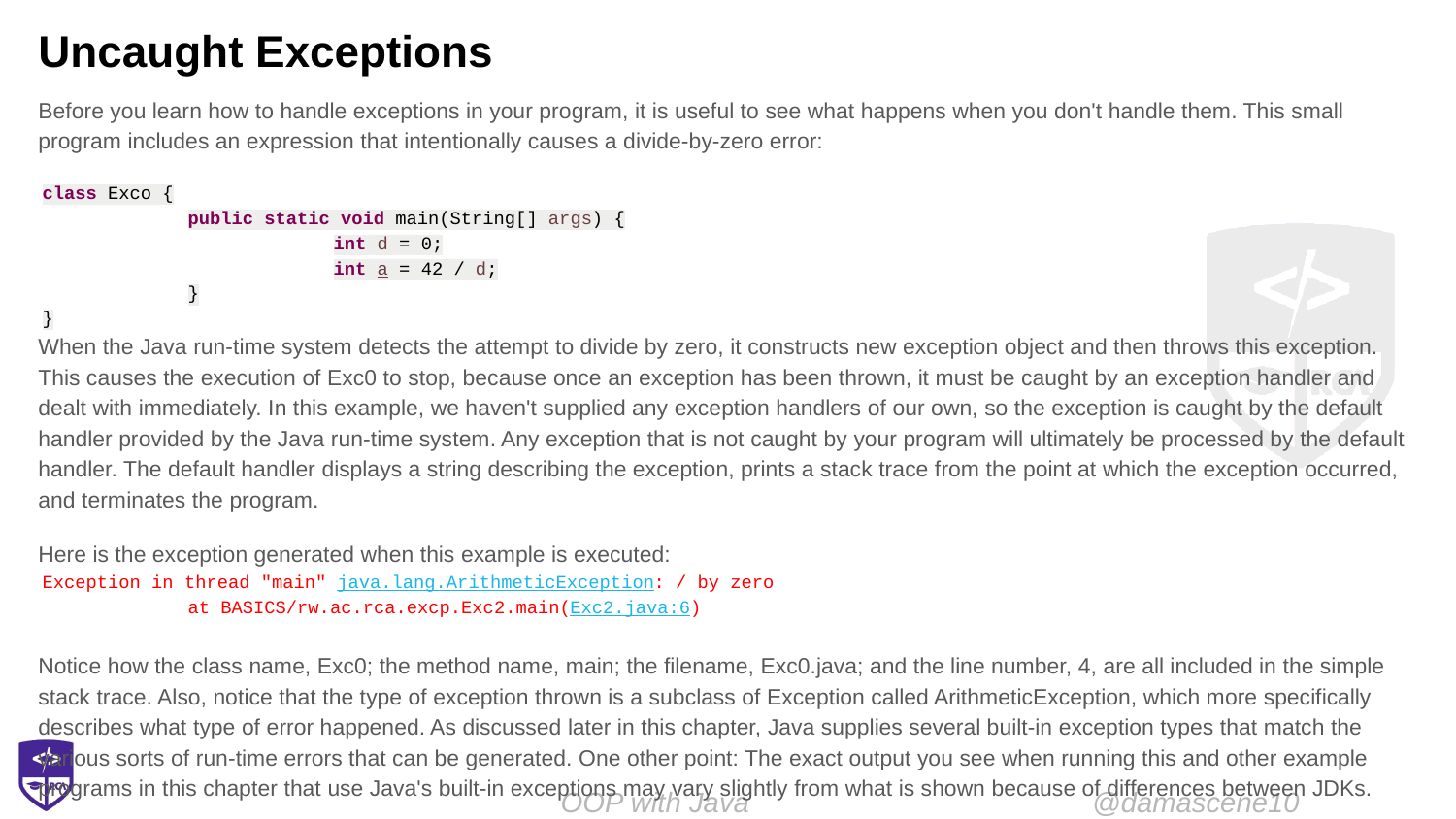

# Uncaught Exceptions
Before you learn how to handle exceptions in your program, it is useful to see what happens when you don't handle them. This small program includes an expression that intentionally causes a divide-by-zero error:
class Exco {
	public static void main(String[] args) {
		int d = 0;
		int a = 42 / d;
	}
}
When the Java run-time system detects the attempt to divide by zero, it constructs new exception object and then throws this exception. This causes the execution of Exc0 to stop, because once an exception has been thrown, it must be caught by an exception handler and dealt with immediately. In this example, we haven't supplied any exception handlers of our own, so the exception is caught by the default handler provided by the Java run-time system. Any exception that is not caught by your program will ultimately be processed by the default handler. The default handler displays a string describing the exception, prints a stack trace from the point at which the exception occurred, and terminates the program.
Here is the exception generated when this example is executed:
Exception in thread "main" java.lang.ArithmeticException: / by zero
	at BASICS/rw.ac.rca.excp.Exc2.main(Exc2.java:6)

Notice how the class name, Exc0; the method name, main; the filename, Exc0.java; and the line number, 4, are all included in the simple stack trace. Also, notice that the type of exception thrown is a subclass of Exception called ArithmeticException, which more specifically describes what type of error happened. As discussed later in this chapter, Java supplies several built-in exception types that match the various sorts of run-time errors that can be generated. One other point: The exact output you see when running this and other example programs in this chapter that use Java's built-in exceptions may vary slightly from what is shown because of differences between JDKs.